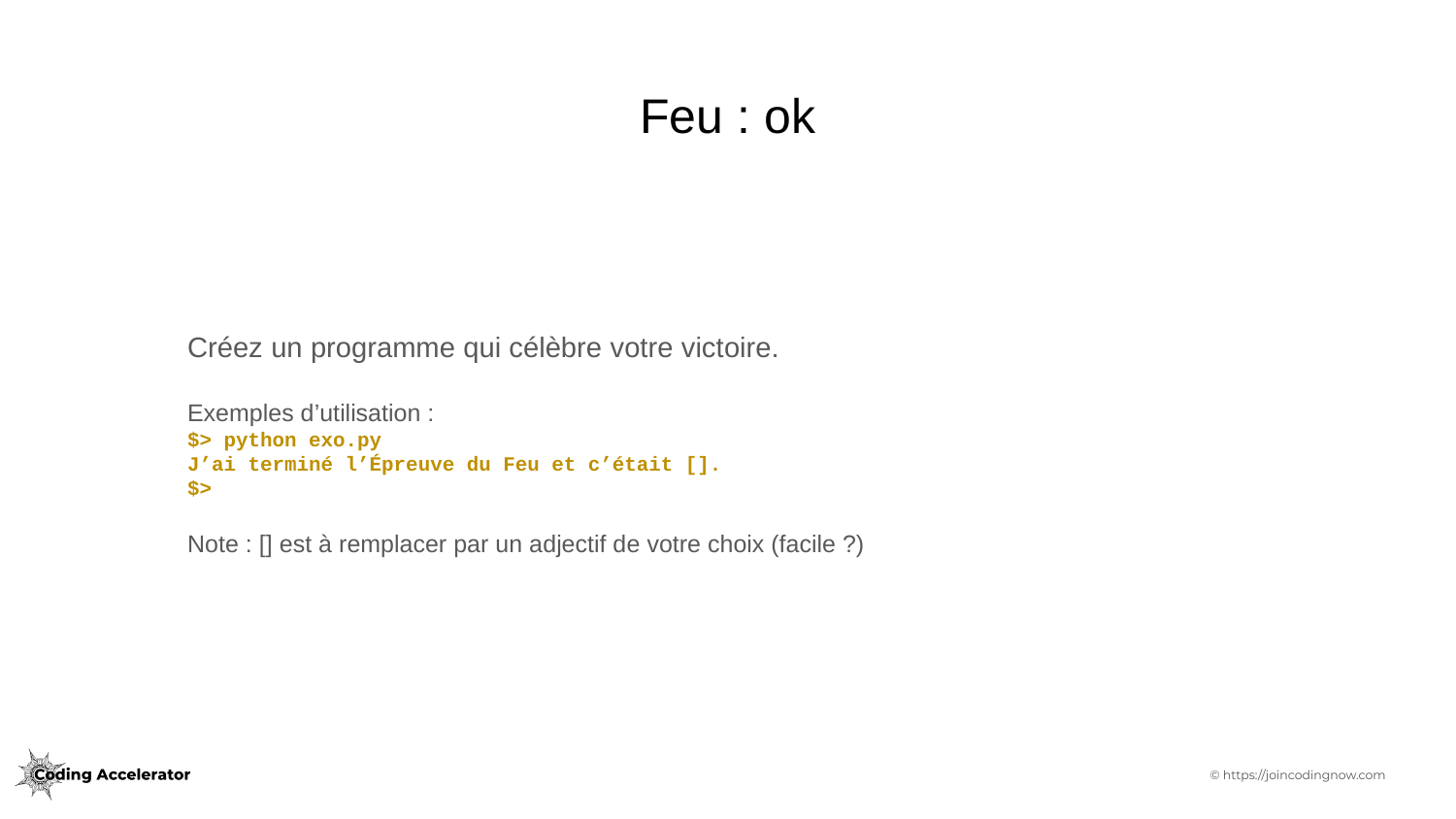

# Feu : ok
Créez un programme qui célèbre votre victoire.
Exemples d’utilisation :
$> python exo.py
J’ai terminé l’Épreuve du Feu et c’était [].
$>

Note : [] est à remplacer par un adjectif de votre choix (facile ?)